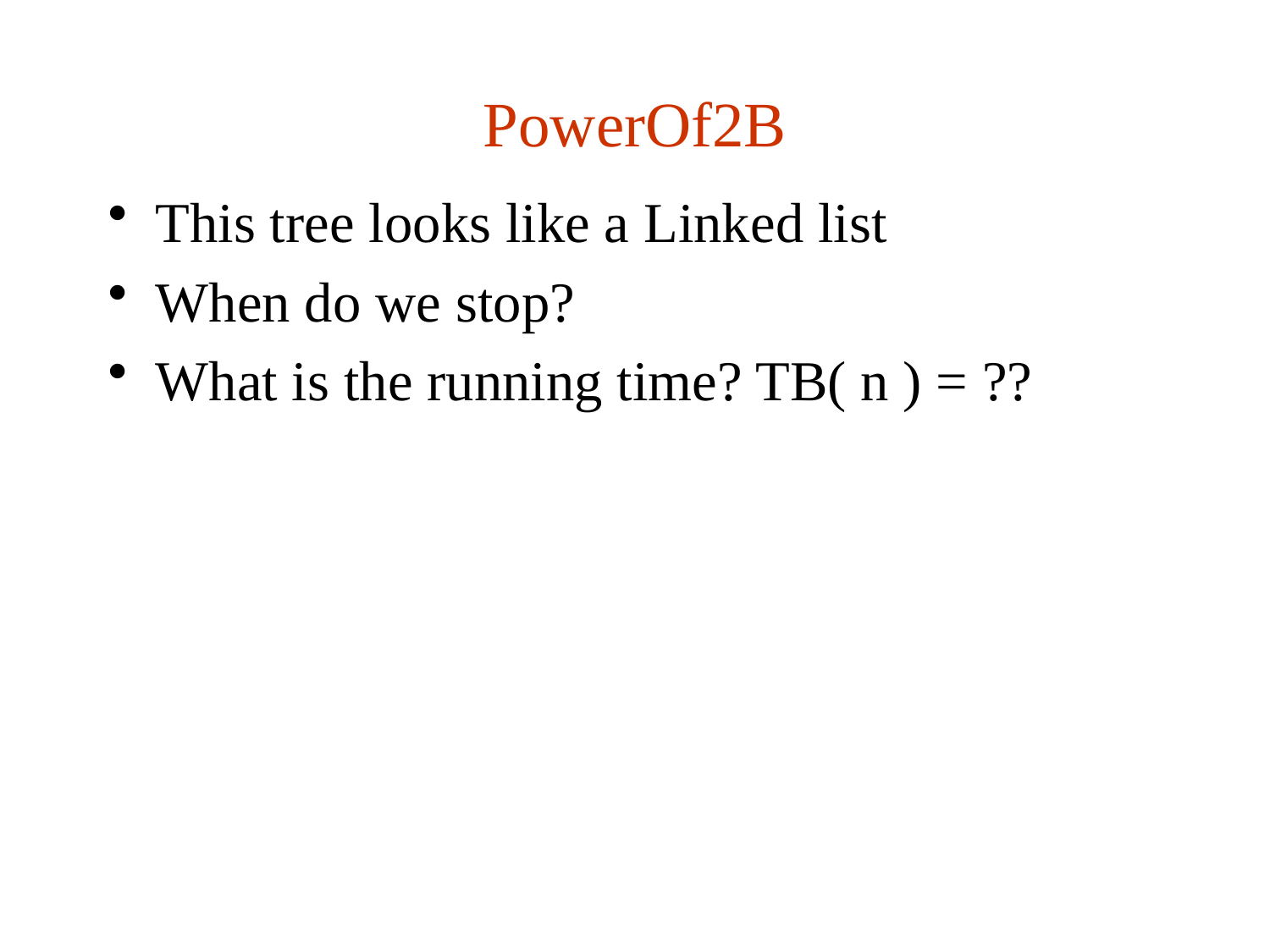

# PowerOf2B
This tree looks like a Linked list
When do we stop?
What is the running time? TB( n ) = ??